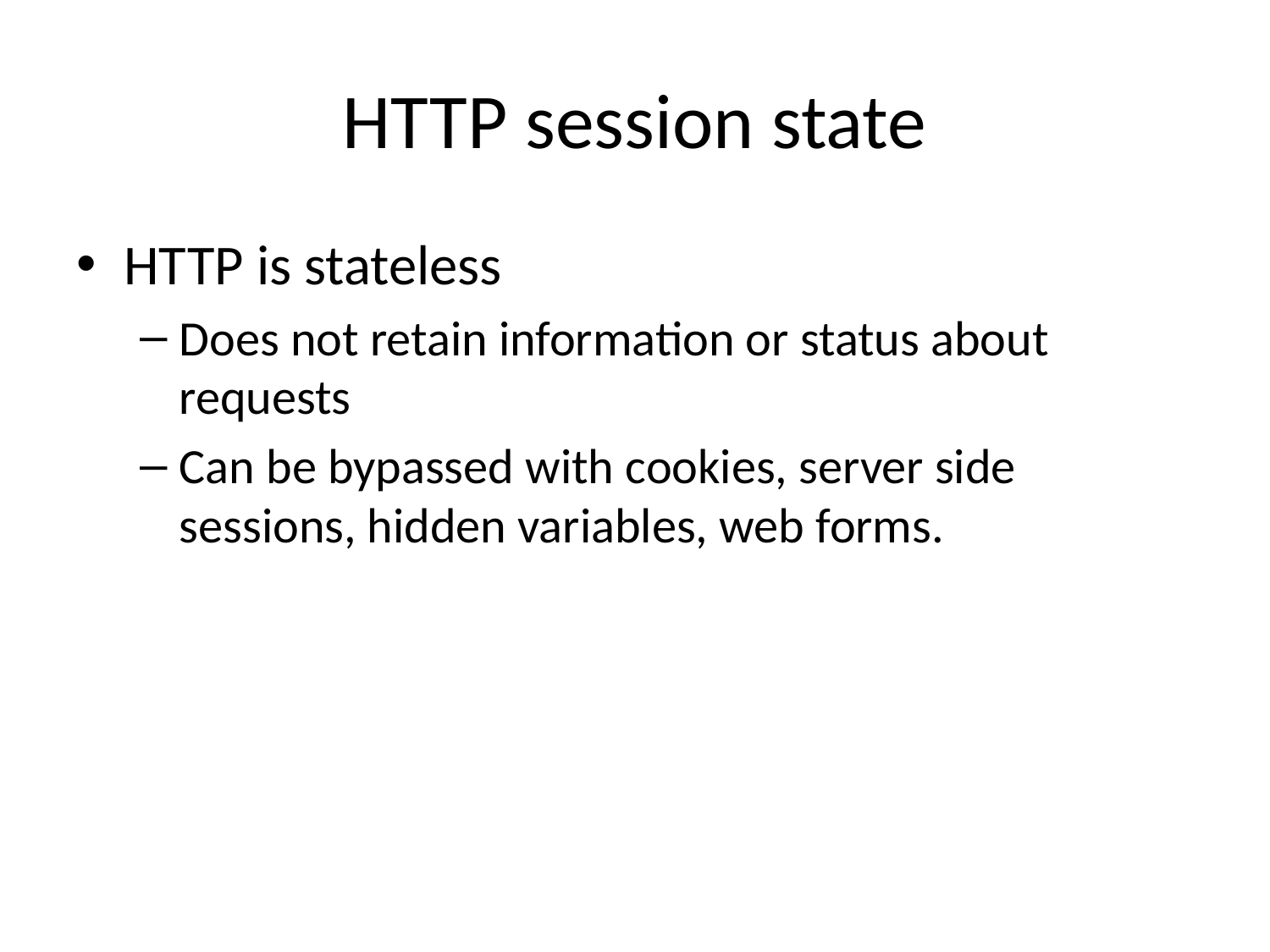

# HTTP session state
HTTP is stateless
Does not retain information or status about requests
Can be bypassed with cookies, server side sessions, hidden variables, web forms.